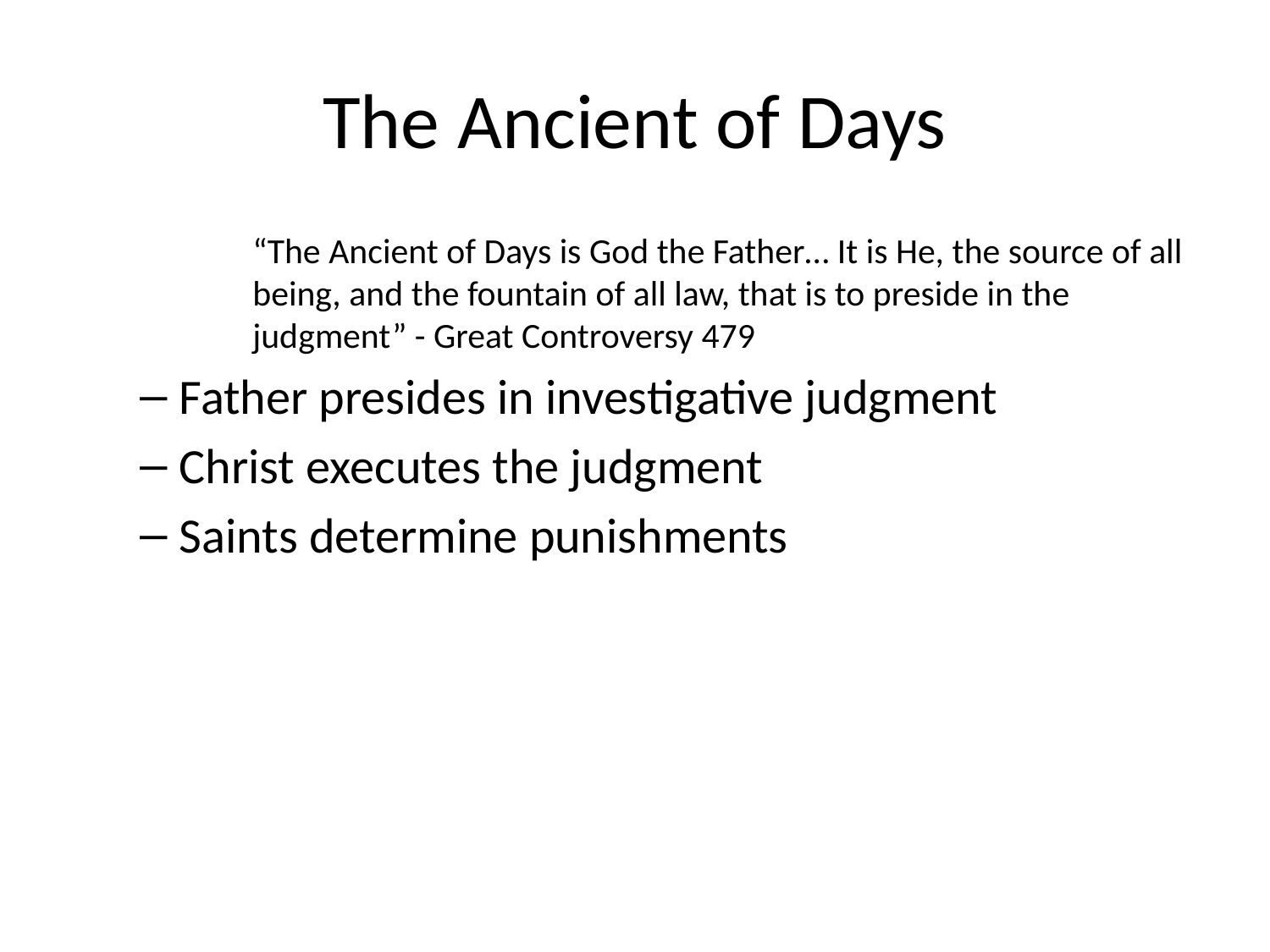

# The Ancient of Days
“The Ancient of Days is God the Father… It is He, the source of all being, and the fountain of all law, that is to preside in the judgment” - Great Controversy 479
Father presides in investigative judgment
Christ executes the judgment
Saints determine punishments